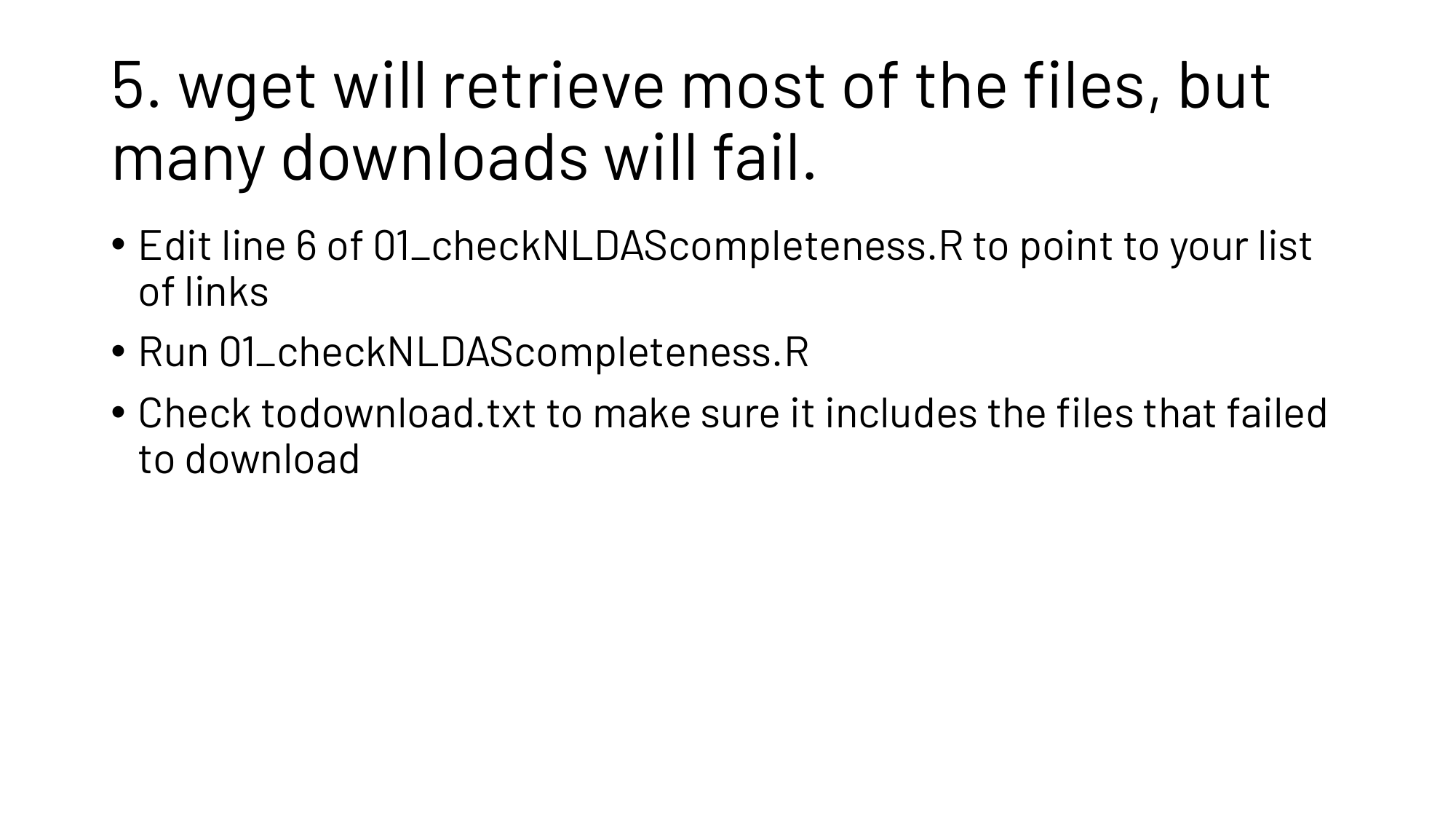

# 5. wget will retrieve most of the files, but many downloads will fail.
Edit line 6 of 01_checkNLDAScompleteness.R to point to your list of links
Run 01_checkNLDAScompleteness.R
Check todownload.txt to make sure it includes the files that failed to download